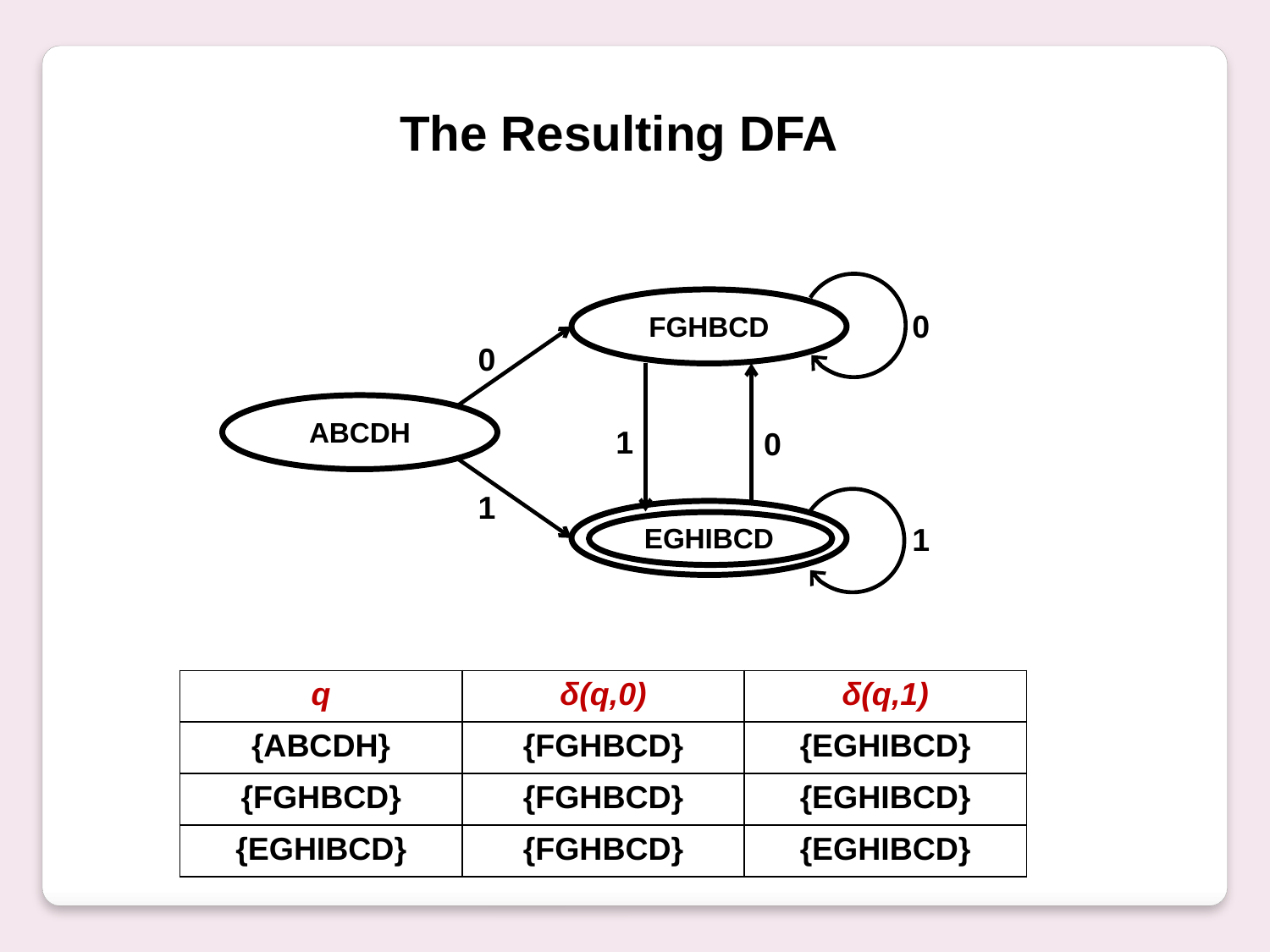

The Resulting DFA

FGHBCD
0
0
ABCDH
1
0
1

EGHIBCD
1

| q | δ(q,0) | δ(q,1) |
| --- | --- | --- |
| {ABCDH} | {FGHBCD} | {EGHIBCD} |
| {FGHBCD} | {FGHBCD} | {EGHIBCD} |
| {EGHIBCD} | {FGHBCD} | {EGHIBCD} |